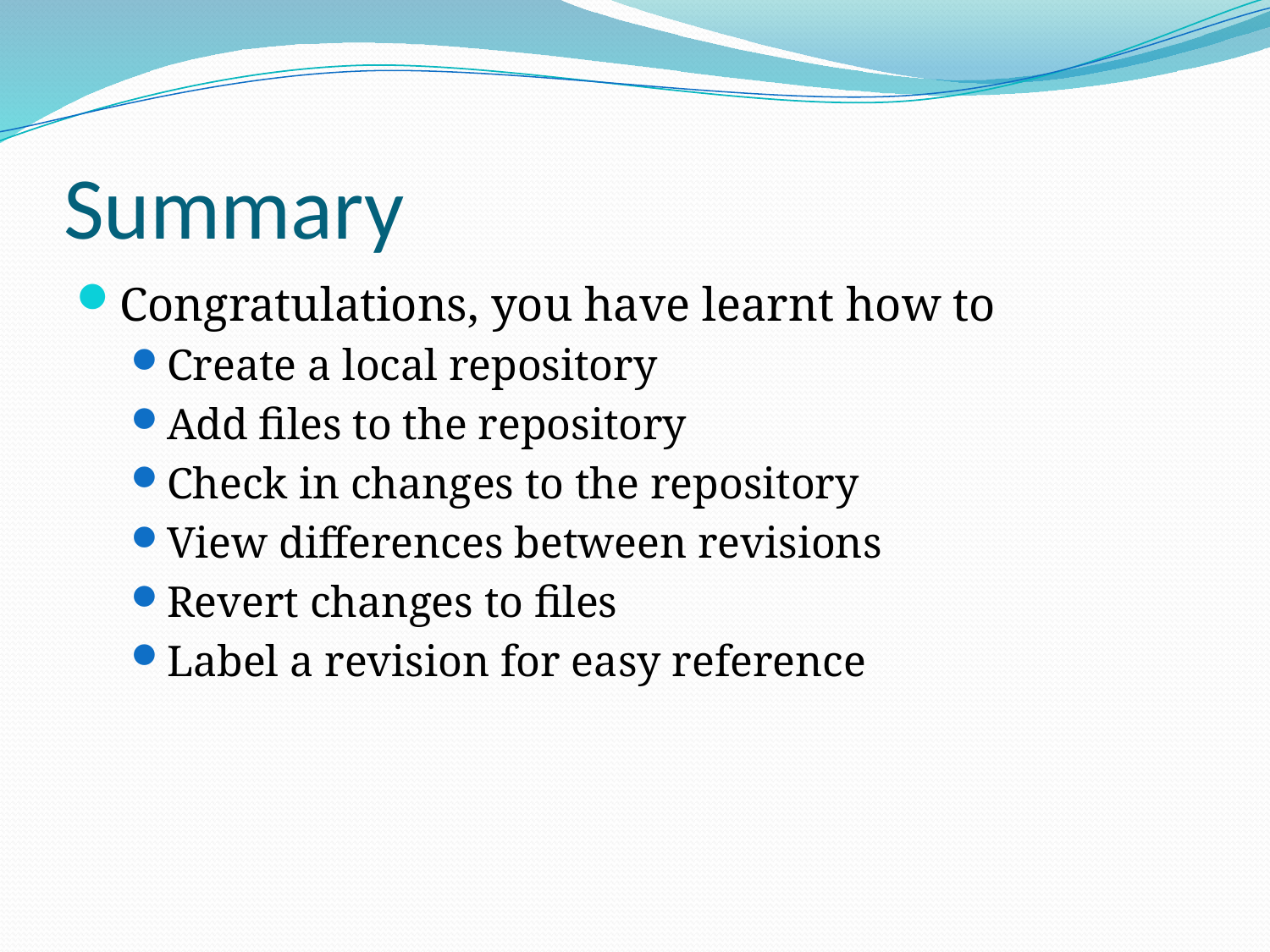

# Summary
Congratulations, you have learnt how to
Create a local repository
Add files to the repository
Check in changes to the repository
View differences between revisions
Revert changes to files
Label a revision for easy reference